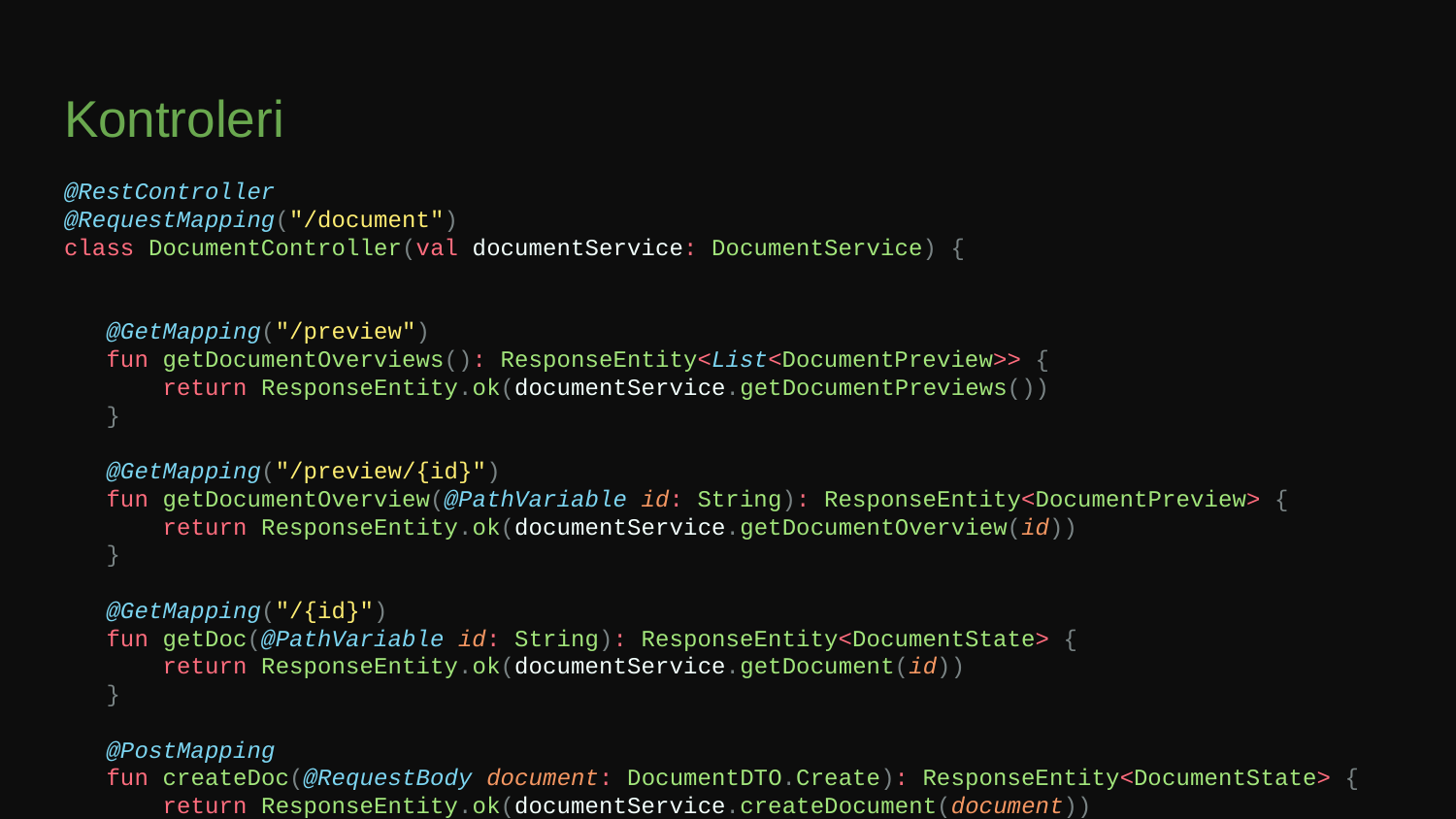

# Kontroleri
@RestController
@RequestMapping("/document")
class DocumentController(val documentService: DocumentService) {

   @GetMapping("/preview")
   fun getDocumentOverviews(): ResponseEntity<List<DocumentPreview>> {
       return ResponseEntity.ok(documentService.getDocumentPreviews())
   }

   @GetMapping("/preview/{id}")
   fun getDocumentOverview(@PathVariable id: String): ResponseEntity<DocumentPreview> {
       return ResponseEntity.ok(documentService.getDocumentOverview(id))
   }

   @GetMapping("/{id}")
   fun getDoc(@PathVariable id: String): ResponseEntity<DocumentState> {
       return ResponseEntity.ok(documentService.getDocument(id))
   }

   @PostMapping
   fun createDoc(@RequestBody document: DocumentDTO.Create): ResponseEntity<DocumentState> {
       return ResponseEntity.ok(documentService.createDocument(document))
   }

}